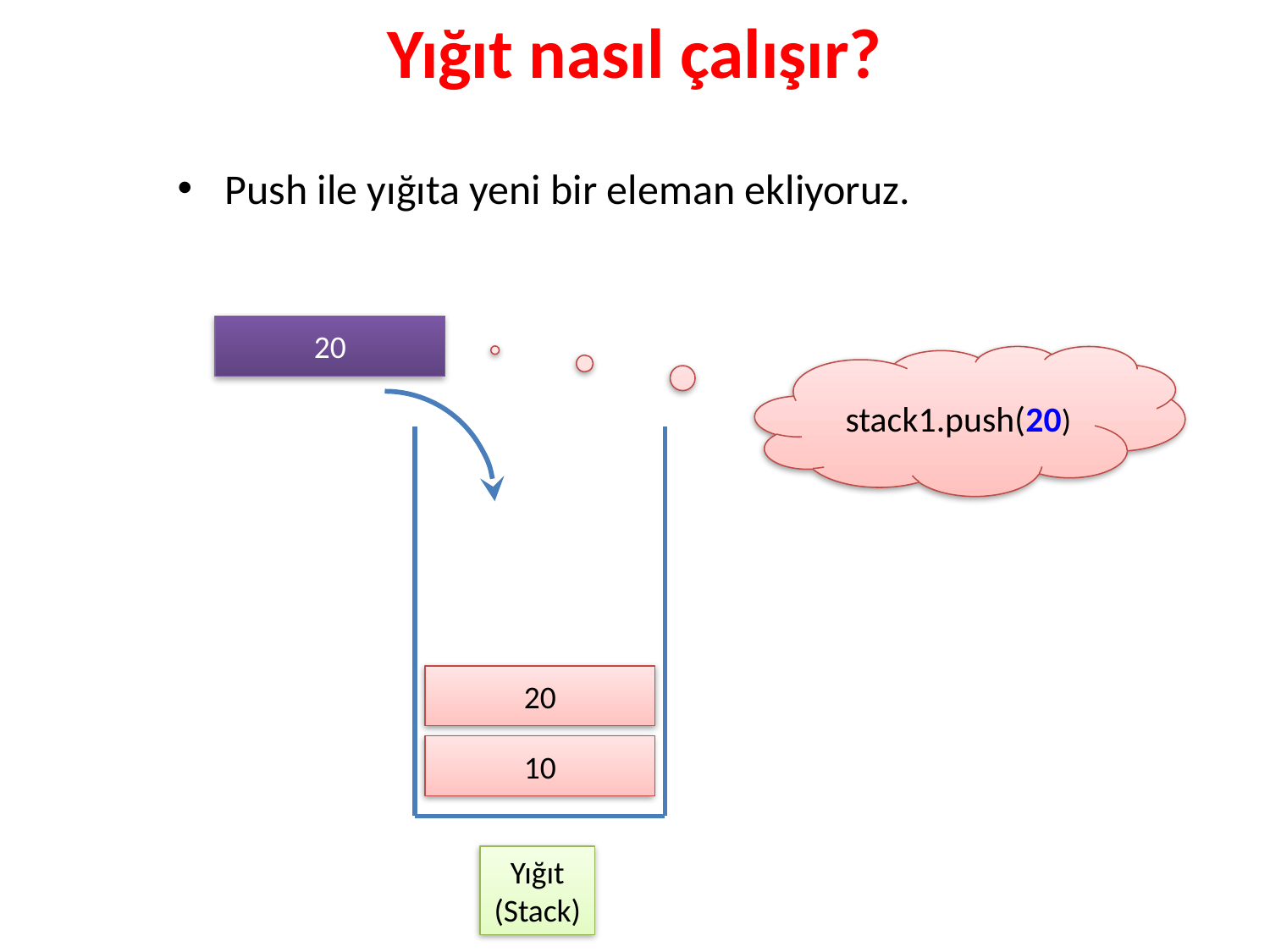

# Yığıt nasıl çalışır?
Push ile yığıta yeni bir eleman ekliyoruz.
20
 stack1.push(20)

20
10
Yığıt
(Stack)